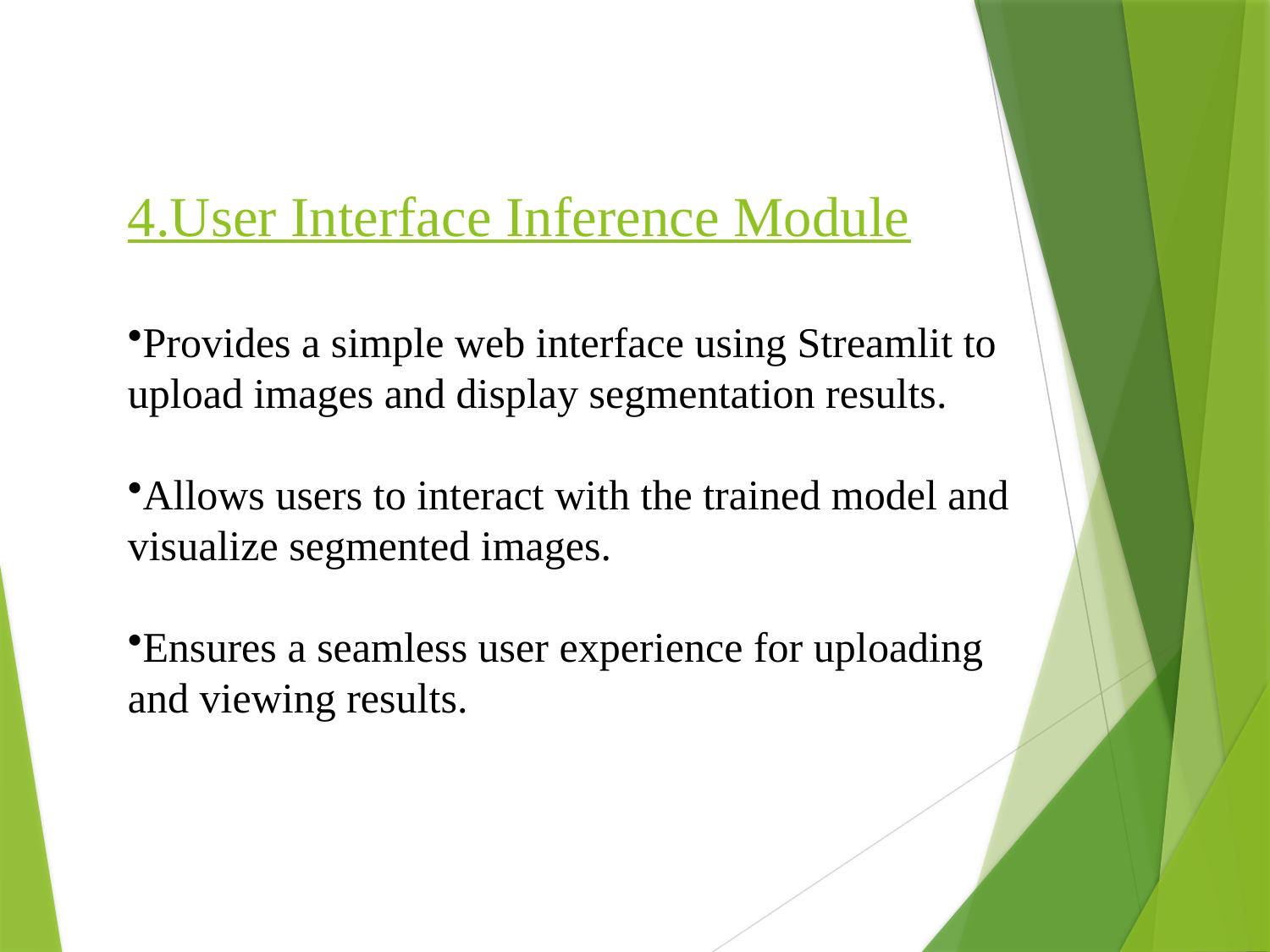

# 4.User Interface Inference Module

Provides a simple web interface using Streamlit to upload images and display segmentation results.

Allows users to interact with the trained model and visualize segmented images.

Ensures a seamless user experience for uploading and viewing results.